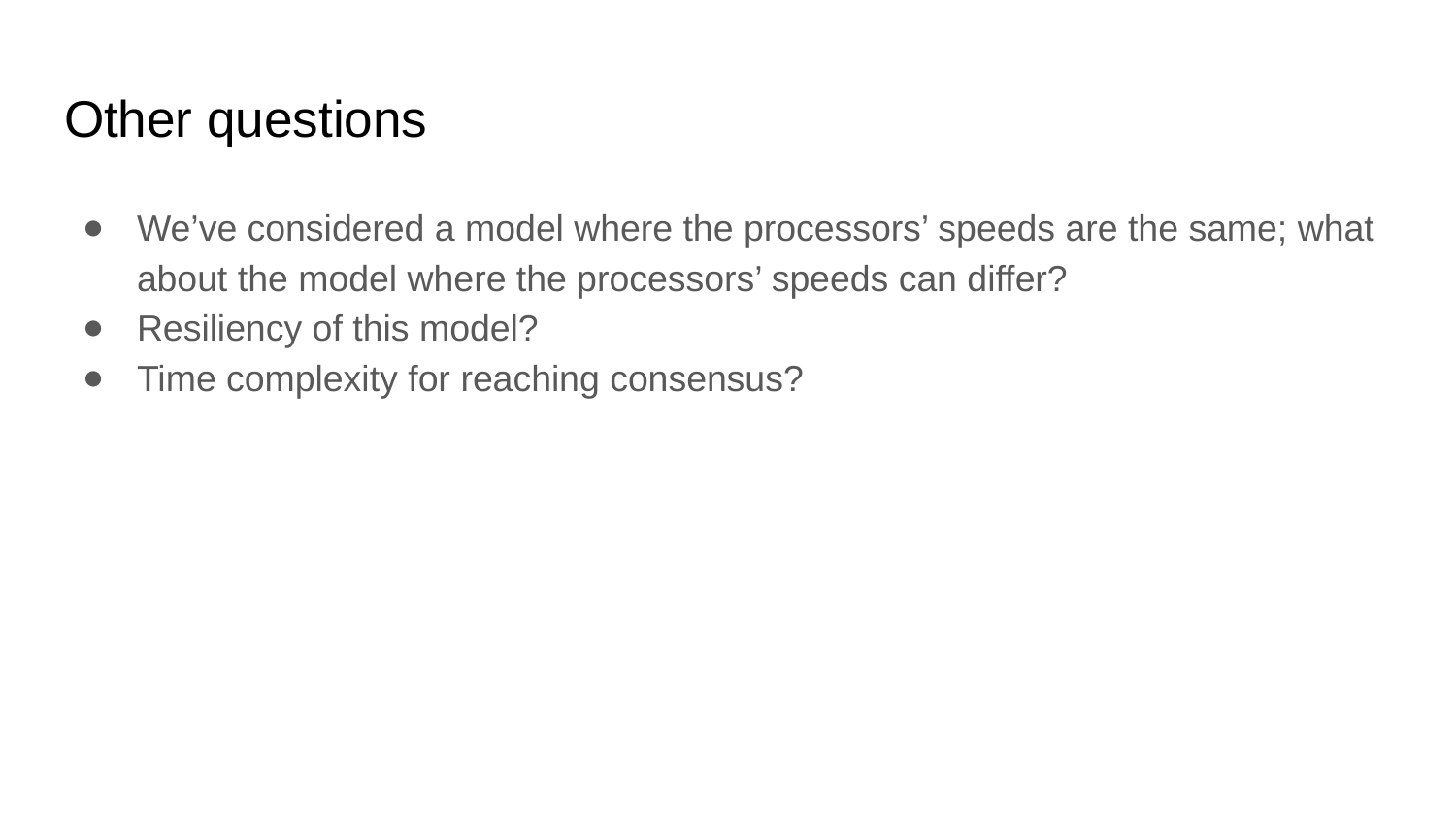

# Other questions
We’ve considered a model where the processors’ speeds are the same; what about the model where the processors’ speeds can differ?
Resiliency of this model?
Time complexity for reaching consensus?